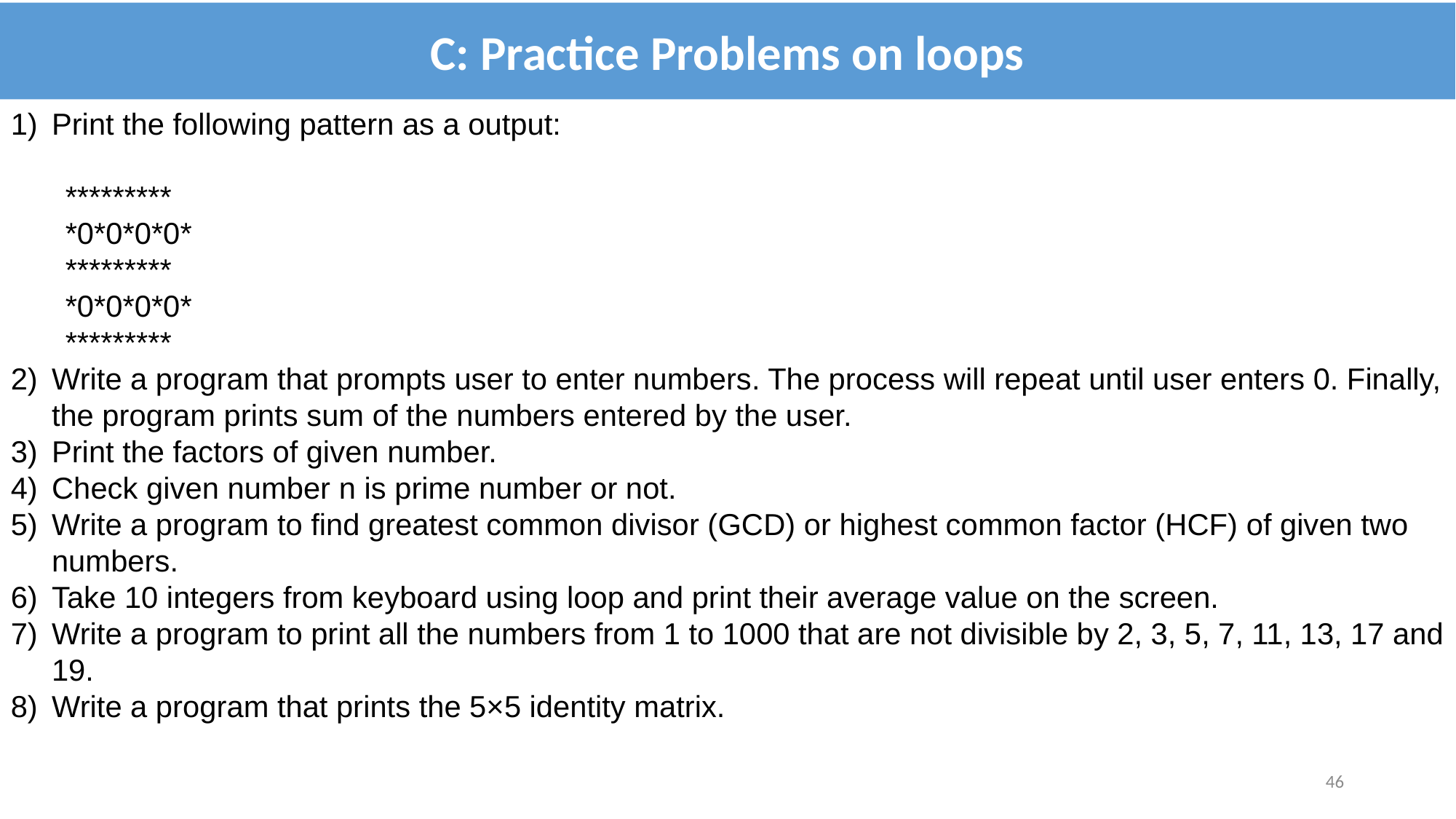

C: Practice Problems on loops
Print the following pattern as a output:

*********
*0*0*0*0*
*********
*0*0*0*0*
*********
Write a program that prompts user to enter numbers. The process will repeat until user enters 0. Finally, the program prints sum of the numbers entered by the user.
Print the factors of given number.
Check given number n is prime number or not.
Write a program to find greatest common divisor (GCD) or highest common factor (HCF) of given two numbers.
Take 10 integers from keyboard using loop and print their average value on the screen.
Write a program to print all the numbers from 1 to 1000 that are not divisible by 2, 3, 5, 7, 11, 13, 17 and 19.
Write a program that prints the 5×5 identity matrix.
46